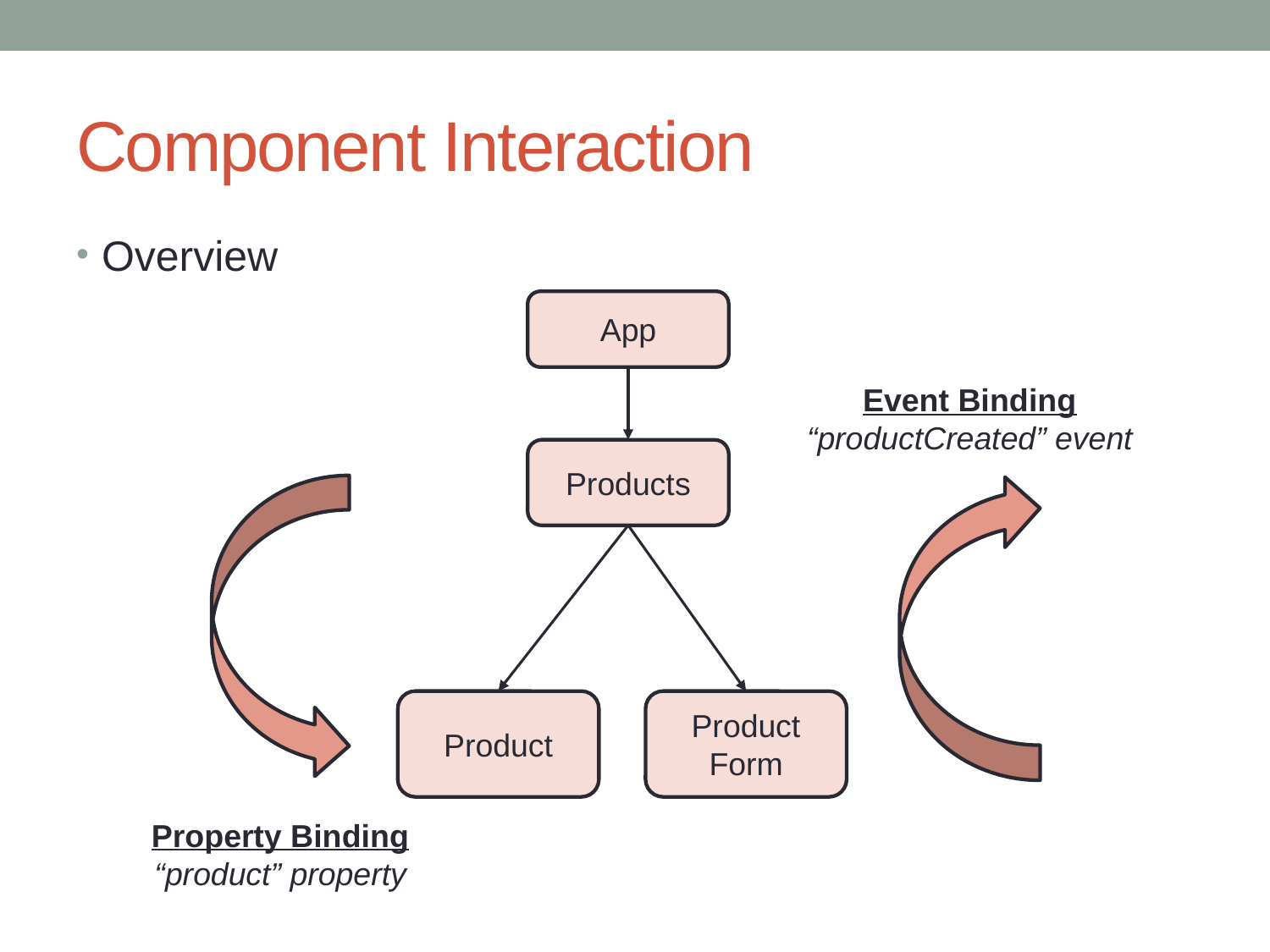

# Component Interaction
Overview
App
Event Binding
“productCreated” event
Products

Product
Product Form
Property Binding
“product” property